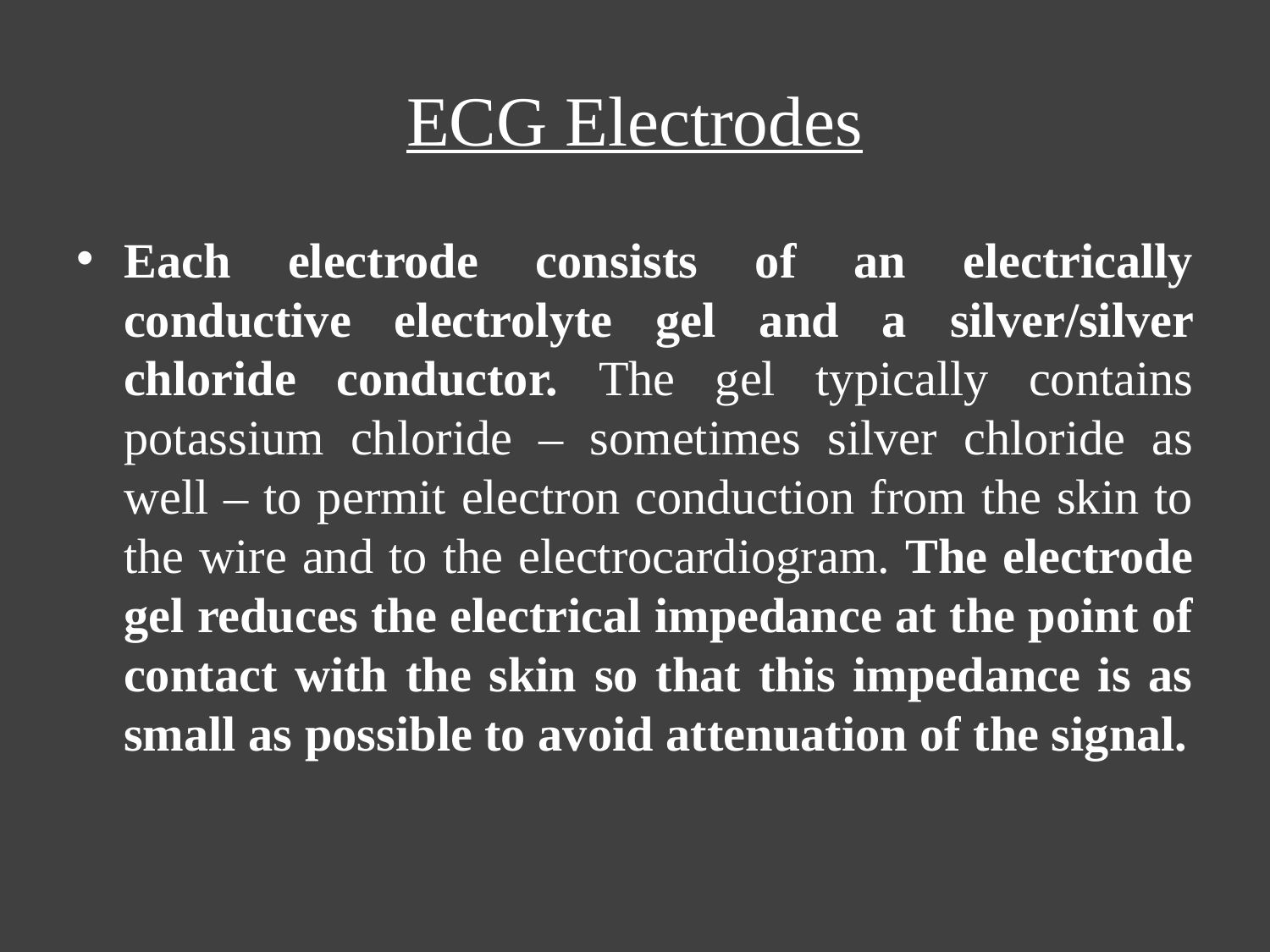

# ECG Electrodes
Each electrode consists of an electrically conductive electrolyte gel and a silver/silver chloride conductor. The gel typically contains potassium chloride – sometimes silver chloride as well – to permit electron conduction from the skin to the wire and to the electrocardiogram. The electrode gel reduces the electrical impedance at the point of contact with the skin so that this impedance is as small as possible to avoid attenuation of the signal.